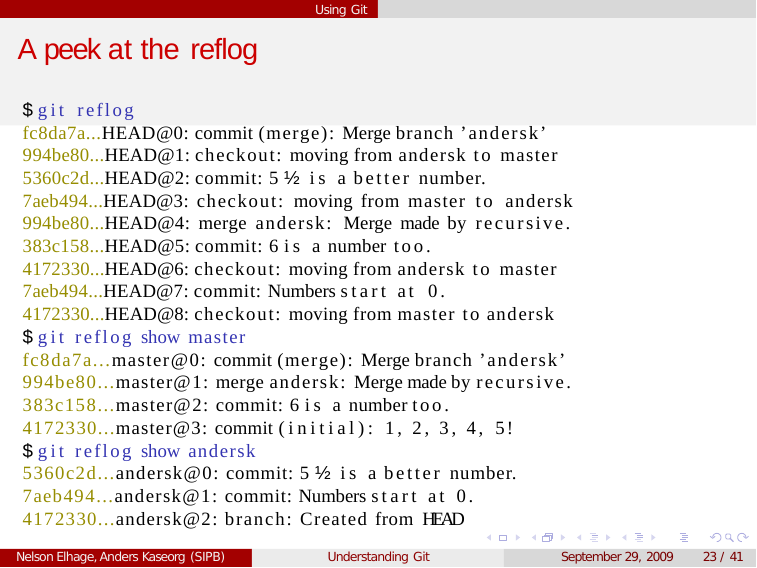

Using Git

# A peek at the reflog
$ git reflog
fc8da7a...HEAD@0: commit (merge): Merge branch ’andersk’  994be80...HEAD@1: checkout: moving from andersk to master  5360c2d...HEAD@2: commit: 5 ½ is a better number.
7aeb494...HEAD@3: checkout: moving from master to andersk  994be80...HEAD@4: merge andersk: Merge made by recursive.  383c158...HEAD@5: commit: 6 is a number too.
4172330...HEAD@6: checkout: moving from andersk to master  7aeb494...HEAD@7: commit: Numbers start at 0.
4172330...HEAD@8: checkout: moving from master to andersk
$ git reflog show master
fc8da7a...master@0: commit (merge): Merge branch ’andersk’  994be80...master@1: merge andersk: Merge made by recursive.  383c158...master@2: commit: 6 is a number too.
4172330...master@3: commit (initial): 1, 2, 3, 4, 5!
$ git reflog show andersk
5360c2d...andersk@0: commit: 5 ½ is a better number.  7aeb494...andersk@1: commit: Numbers start at 0.
4172330...andersk@2: branch: Created from HEAD

Nelson Elhage, Anders Kaseorg (SIPB)
Understanding Git
September 29, 2009
23 / 41